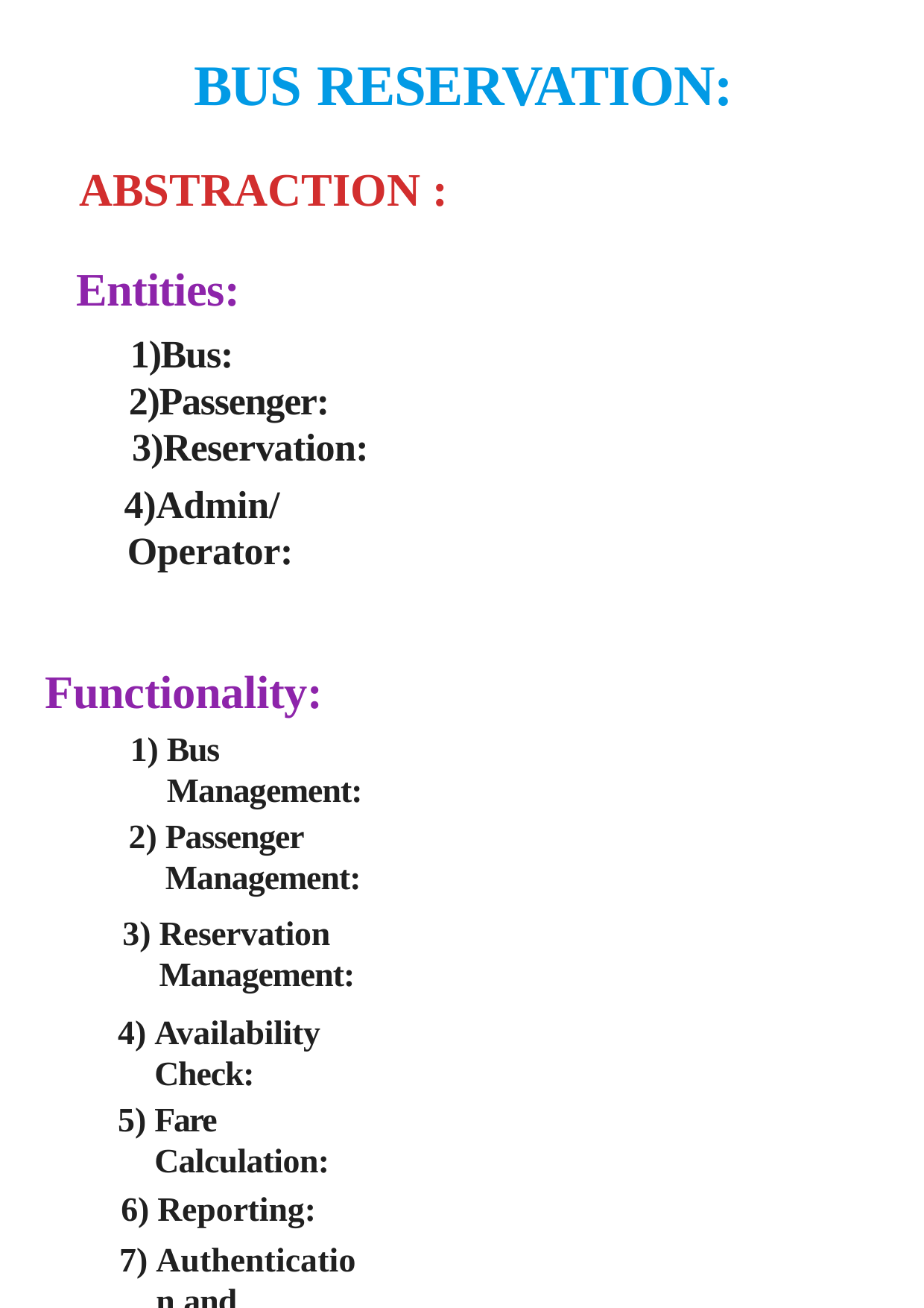

# BUS RESERVATION:
ABSTRACTION :
Entities:
1)Bus:
2)Passenger:  3)Reservation:
4)Admin/Operator:

Functionality:
Bus Management:
Passenger Management:
Reservation Management:
Availability Check:
Fare Calculation:
Reporting:
Authentication and Authorization: